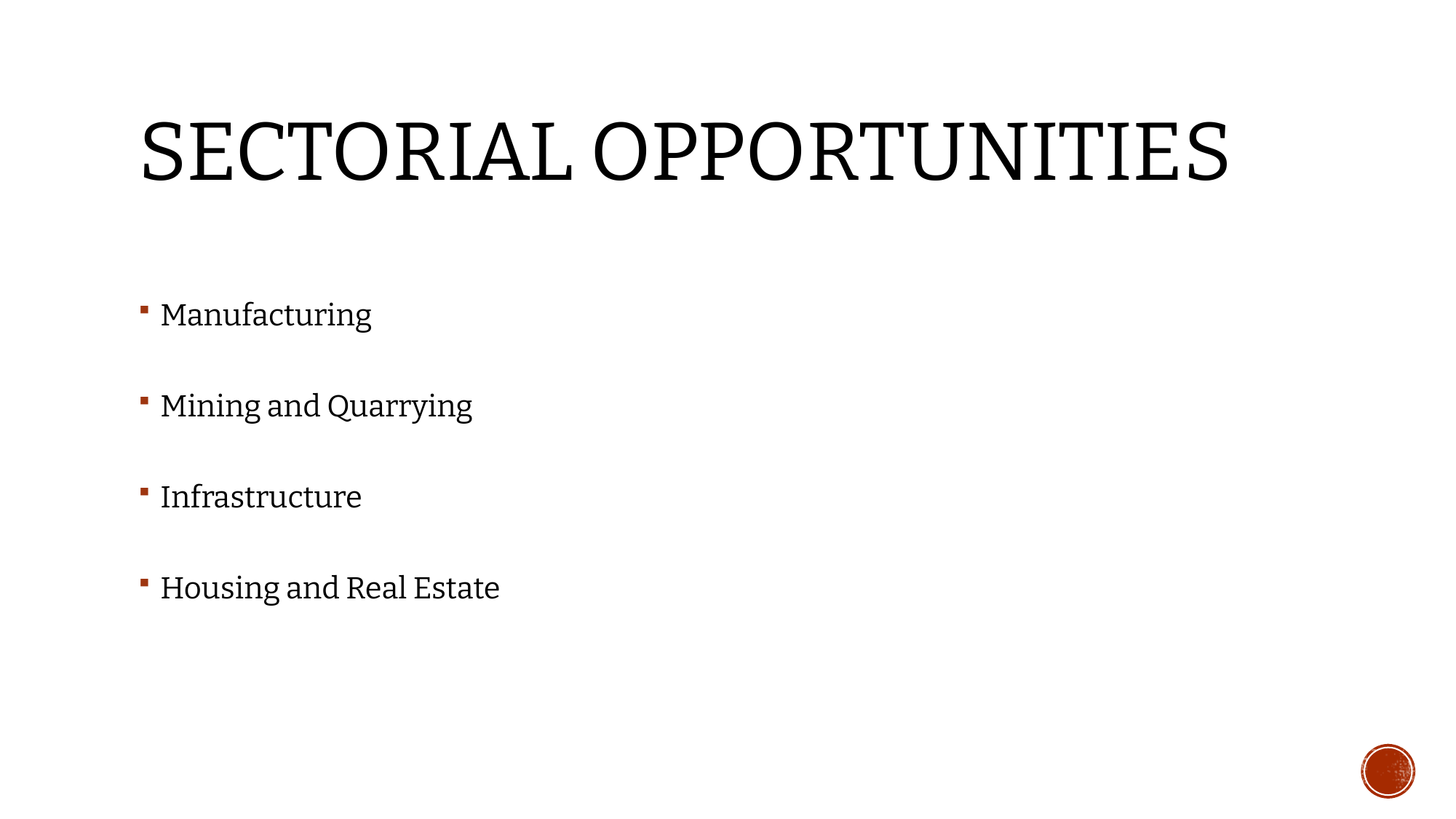

# Sectorial opportunities
Manufacturing
Mining and Quarrying
Infrastructure
Housing and Real Estate